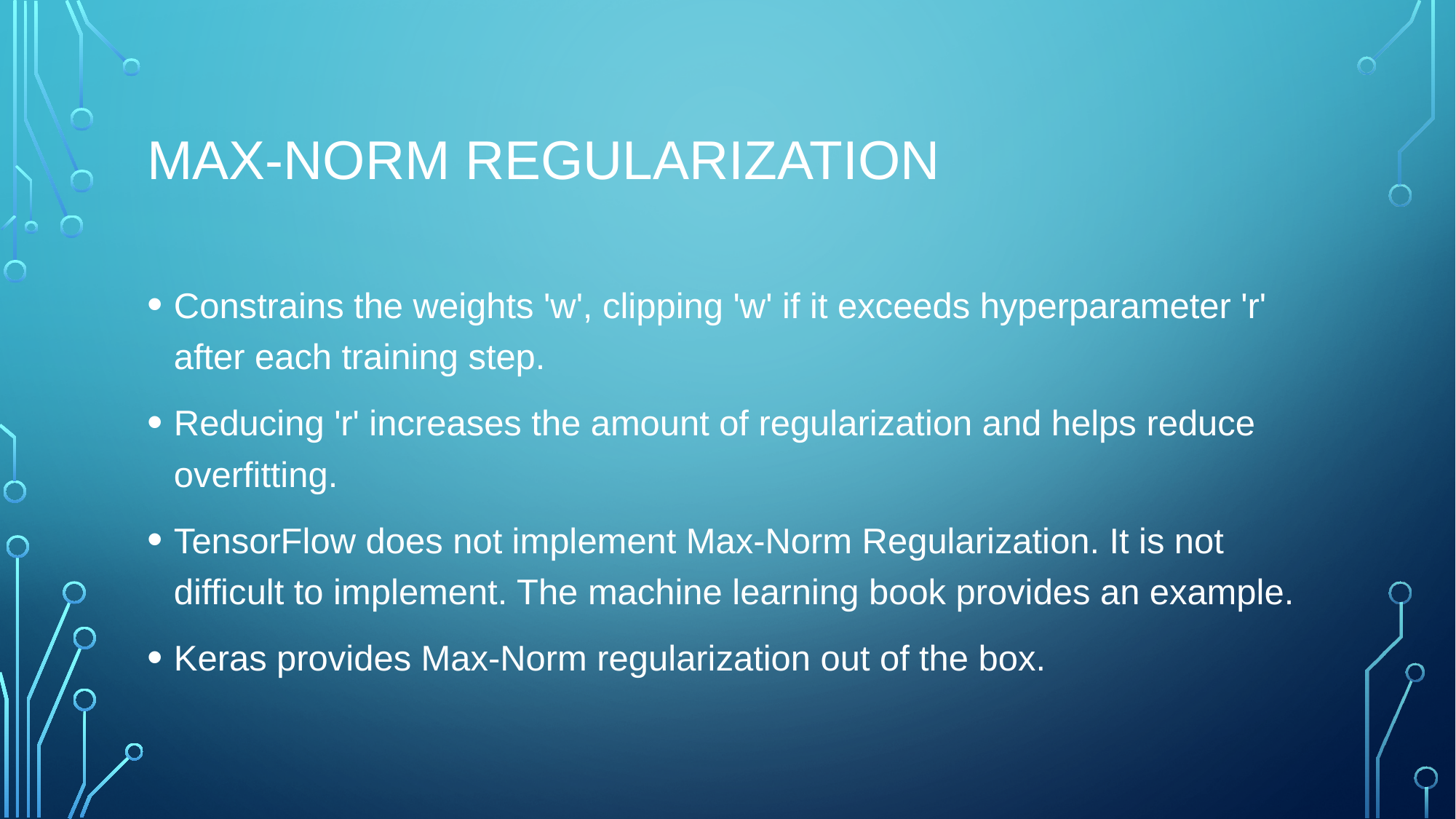

# Max-norm regularization
Constrains the weights 'w', clipping 'w' if it exceeds hyperparameter 'r' after each training step.
Reducing 'r' increases the amount of regularization and helps reduce overfitting.
TensorFlow does not implement Max-Norm Regularization. It is not difficult to implement. The machine learning book provides an example.
Keras provides Max-Norm regularization out of the box.